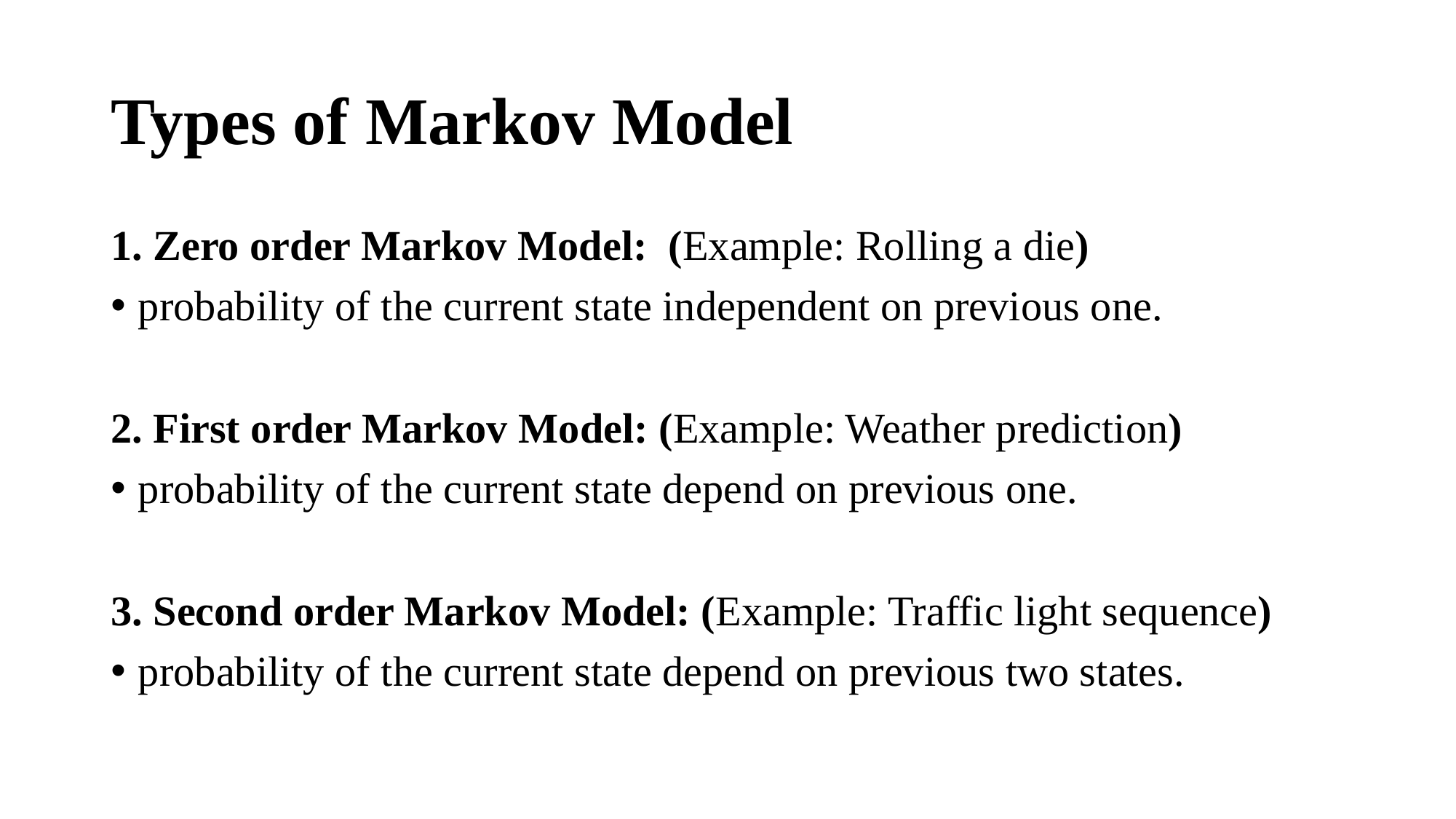

# Types of Markov Model
1. Zero order Markov Model:  (Example: Rolling a die)
probability of the current state independent on previous one.

2. First order Markov Model: (Example: Weather prediction)
probability of the current state depend on previous one.

3. Second order Markov Model: (Example: Traffic light sequence)
probability of the current state depend on previous two states.